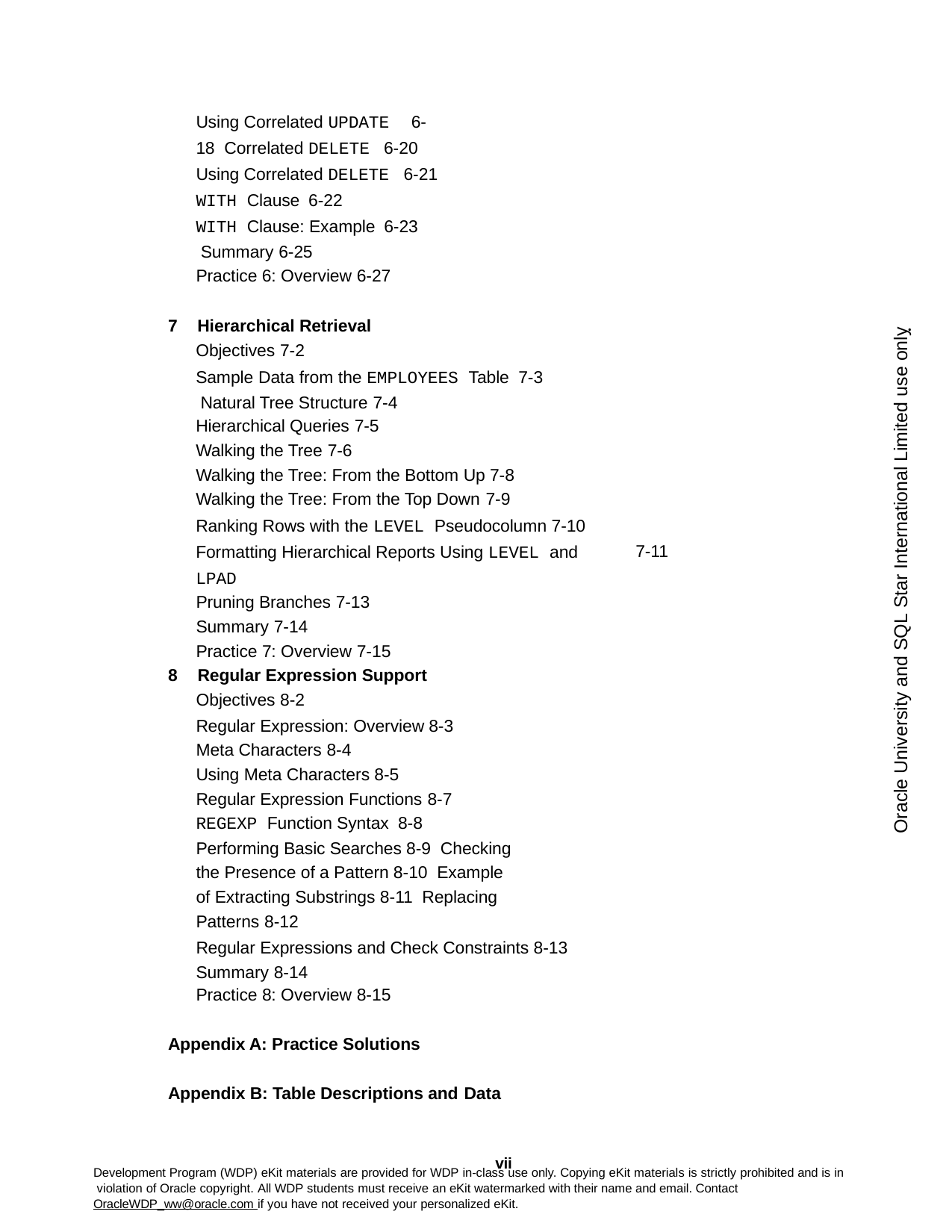

Using Correlated UPDATE	6-18  Correlated DELETE 6-20
Using Correlated DELETE 6-21
WITH Clause 6-22
WITH Clause: Example 6-23  Summary 6-25
Practice 6: Overview 6-27
7	Hierarchical Retrieval
Objectives 7-2
Sample Data from the EMPLOYEES Table 7-3  Natural Tree Structure 7-4
Hierarchical Queries 7-5
Walking the Tree 7-6
Walking the Tree: From the Bottom Up 7-8  Walking the Tree: From the Top Down 7-9
Ranking Rows with the LEVEL Pseudocolumn 7-10  Formatting Hierarchical Reports Using LEVEL and LPAD
Pruning Branches 7-13
Summary 7-14
Practice 7: Overview 7-15
Oracle University and SQL Star International Limited use onlyฺ
7-11
8	Regular Expression Support
Objectives 8-2
Regular Expression: Overview 8-3  Meta Characters 8-4
Using Meta Characters 8-5  Regular Expression Functions 8-7
REGEXP Function Syntax 8-8
Performing Basic Searches 8-9  Checking the Presence of a Pattern 8-10  Example of Extracting Substrings 8-11  Replacing Patterns 8-12
Regular Expressions and Check Constraints 8-13  Summary 8-14
Practice 8: Overview 8-15
Appendix A: Practice Solutions  Appendix B: Table Descriptions and Data
vii
Development Program (WDP) eKit materials are provided for WDP in-class use only. Copying eKit materials is strictly prohibited and is in  violation of Oracle copyright. All WDP students must receive an eKit watermarked with their name and email. Contact  OracleWDP_ww@oracle.com if you have not received your personalized eKit.